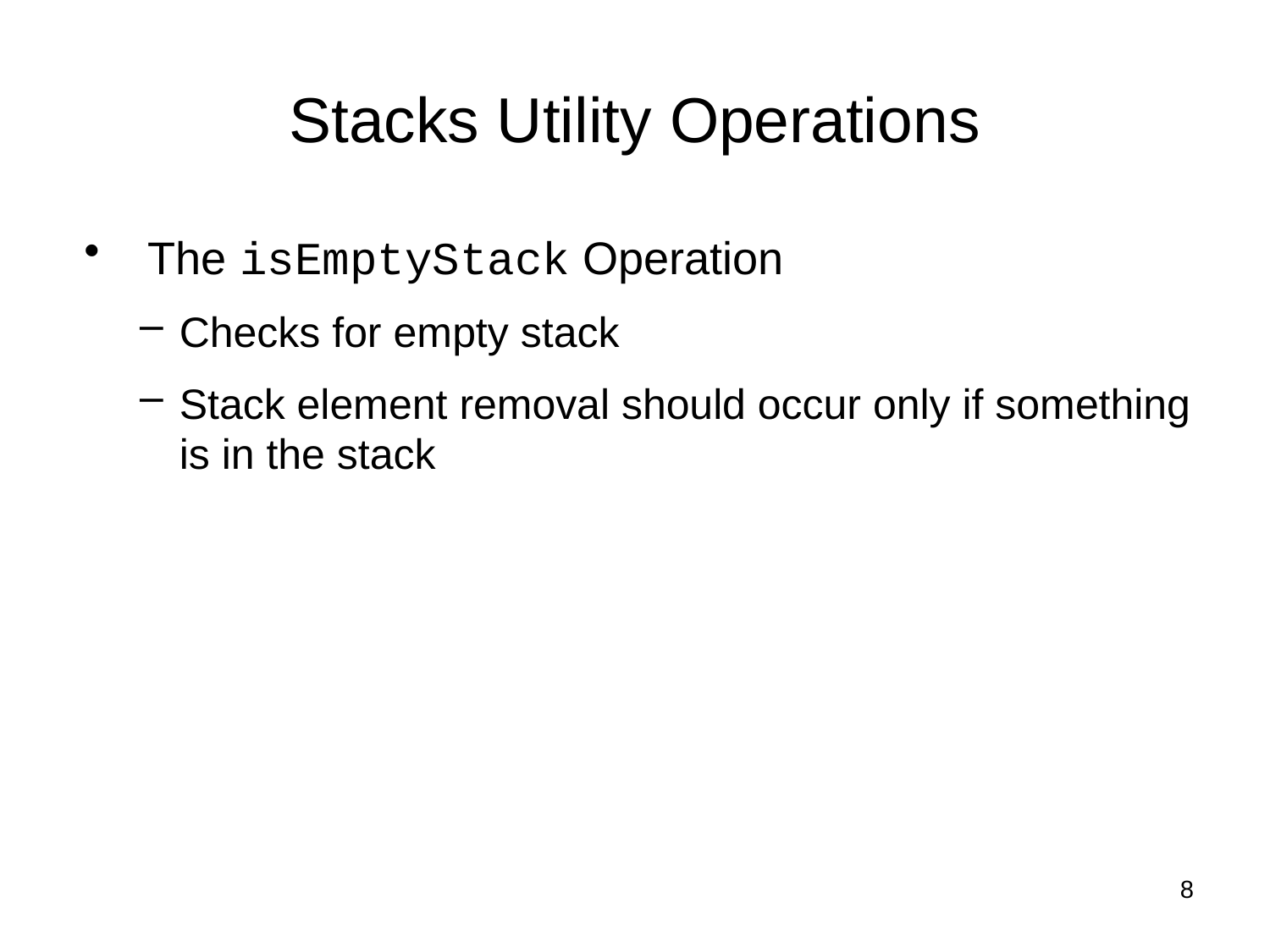

# Stacks Utility Operations
The isEmptyStack Operation
Checks for empty stack
Stack element removal should occur only if something is in the stack
8